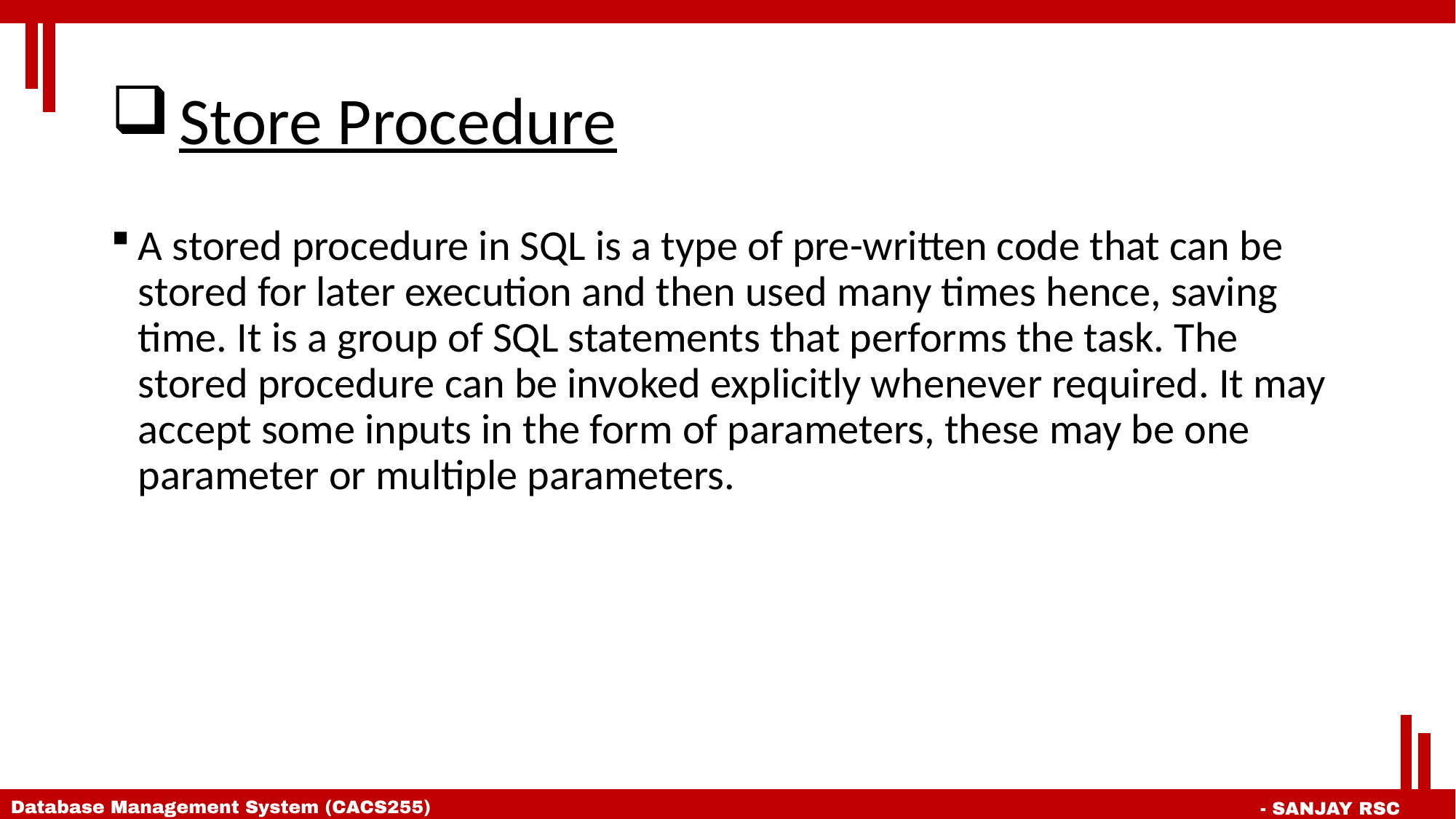

# Store Procedure
A stored procedure in SQL is a type of pre-written code that can be stored for later execution and then used many times hence, saving time. It is a group of SQL statements that performs the task. The stored procedure can be invoked explicitly whenever required. It may accept some inputs in the form of parameters, these may be one parameter or multiple parameters.